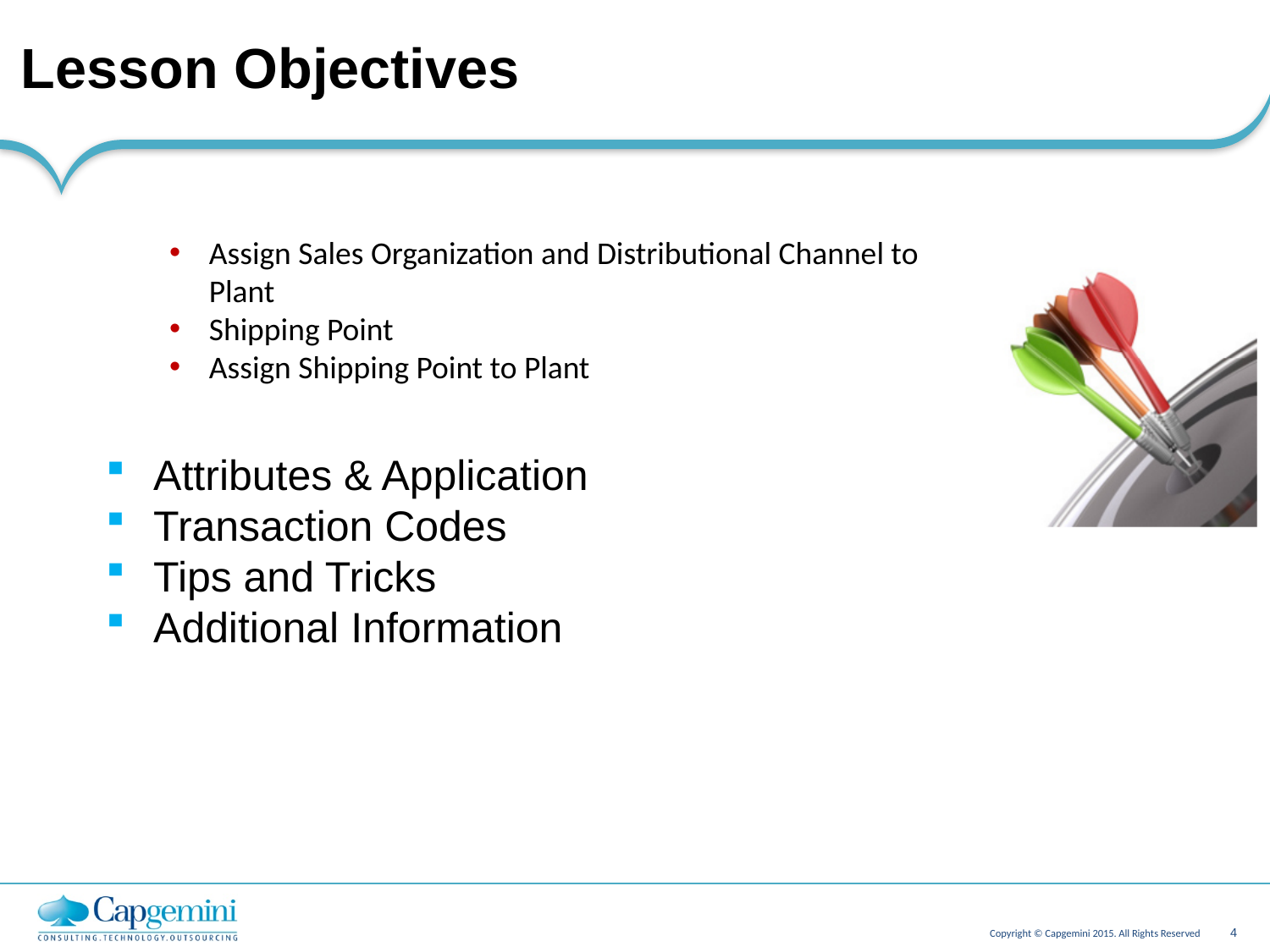

# Lesson Objectives
Assign Sales Organization and Distributional Channel to Plant
Shipping Point
Assign Shipping Point to Plant

Attributes & Application
Transaction Codes
Tips and Tricks
Additional Information